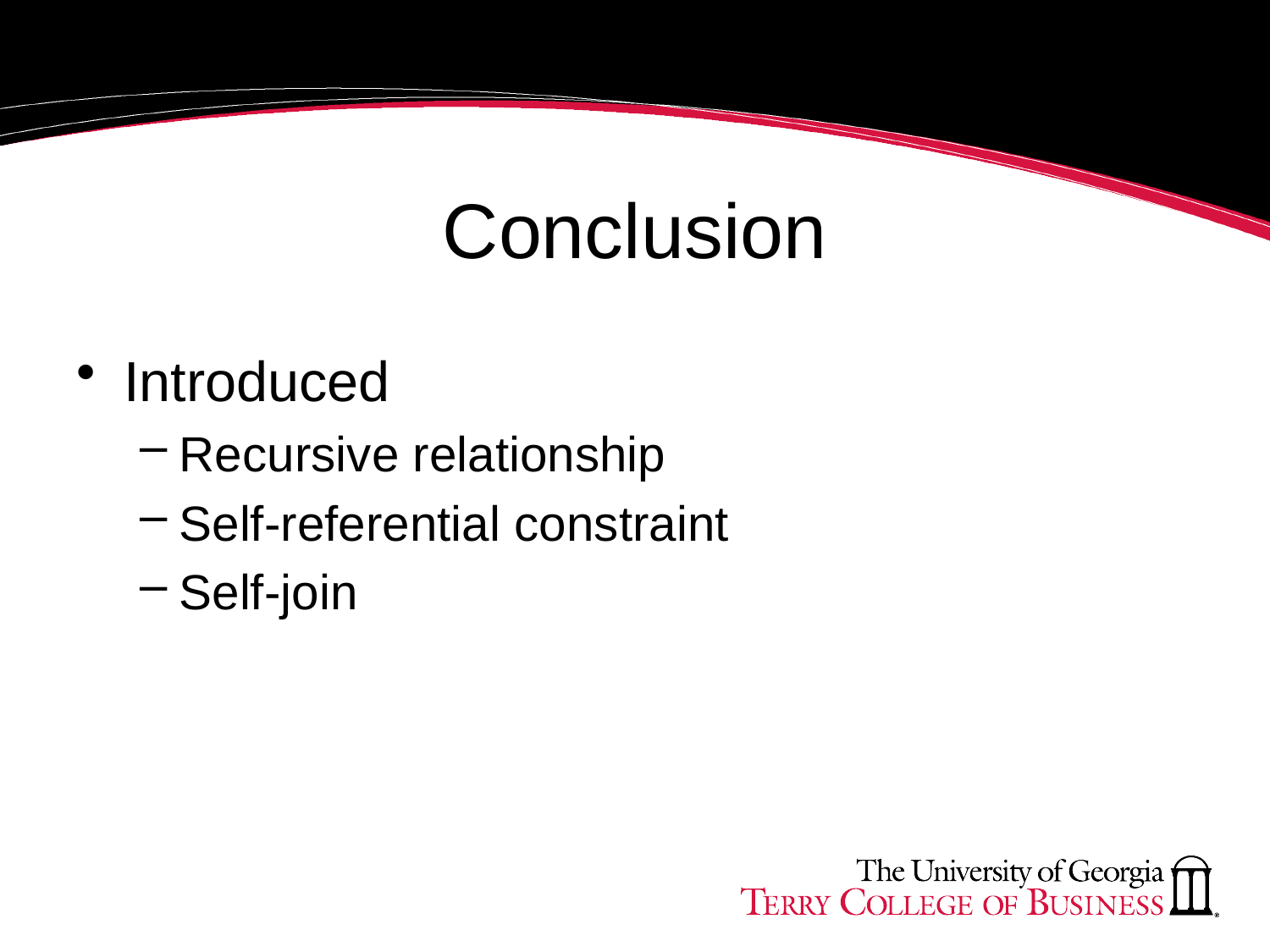

# Conclusion
Introduced
Recursive relationship
Self-referential constraint
Self-join